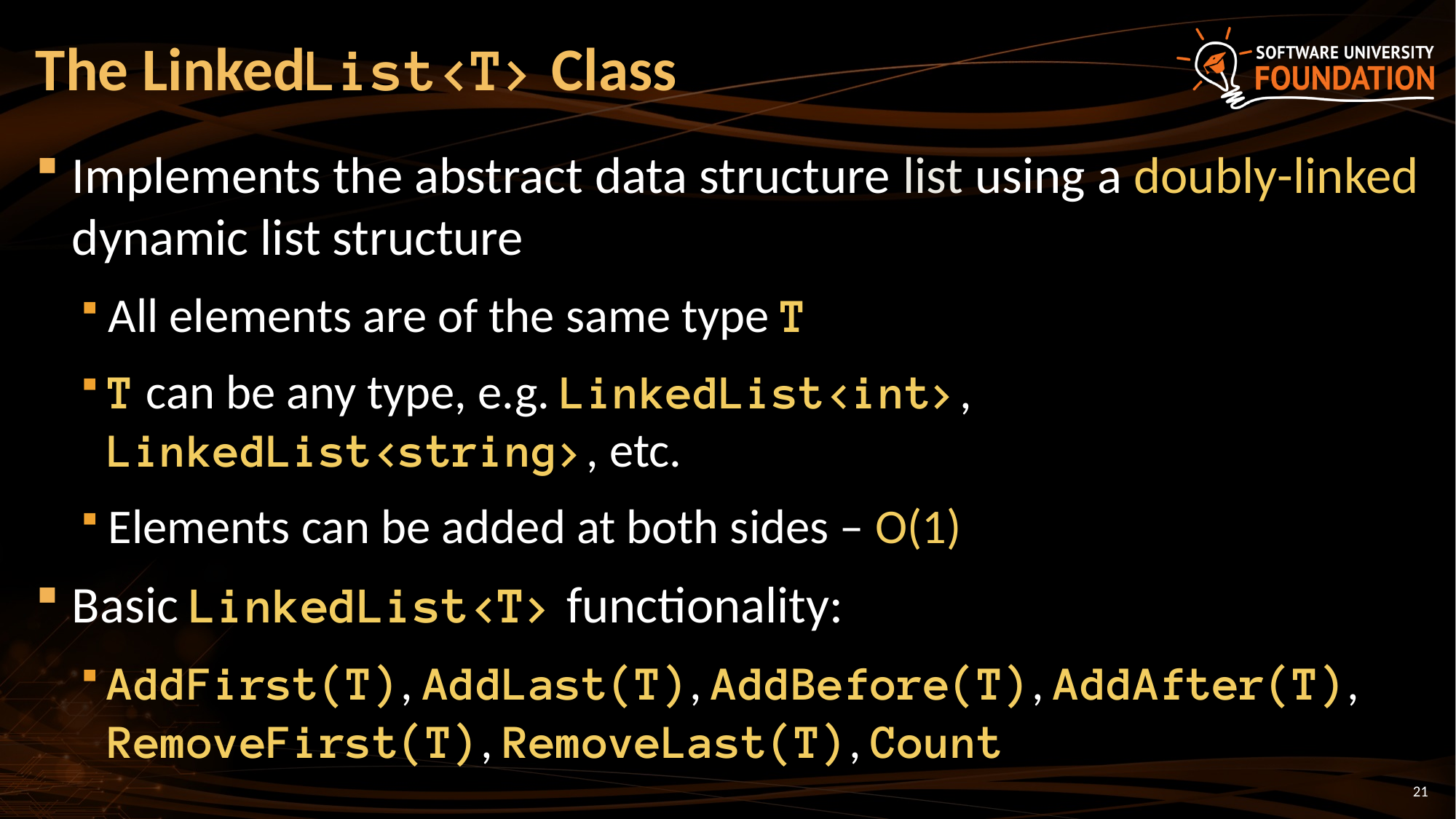

# The LinkedList<T> Class
Implements the abstract data structure list using a doubly-linked dynamic list structure
All elements are of the same type T
T can be any type, e.g. LinkedList<int>, LinkedList<string>, etc.
Elements can be added at both sides – O(1)
Basic LinkedList<T> functionality:
AddFirst(T), AddLast(T), AddBefore(T), AddAfter(T), RemoveFirst(T), RemoveLast(T), Count
21